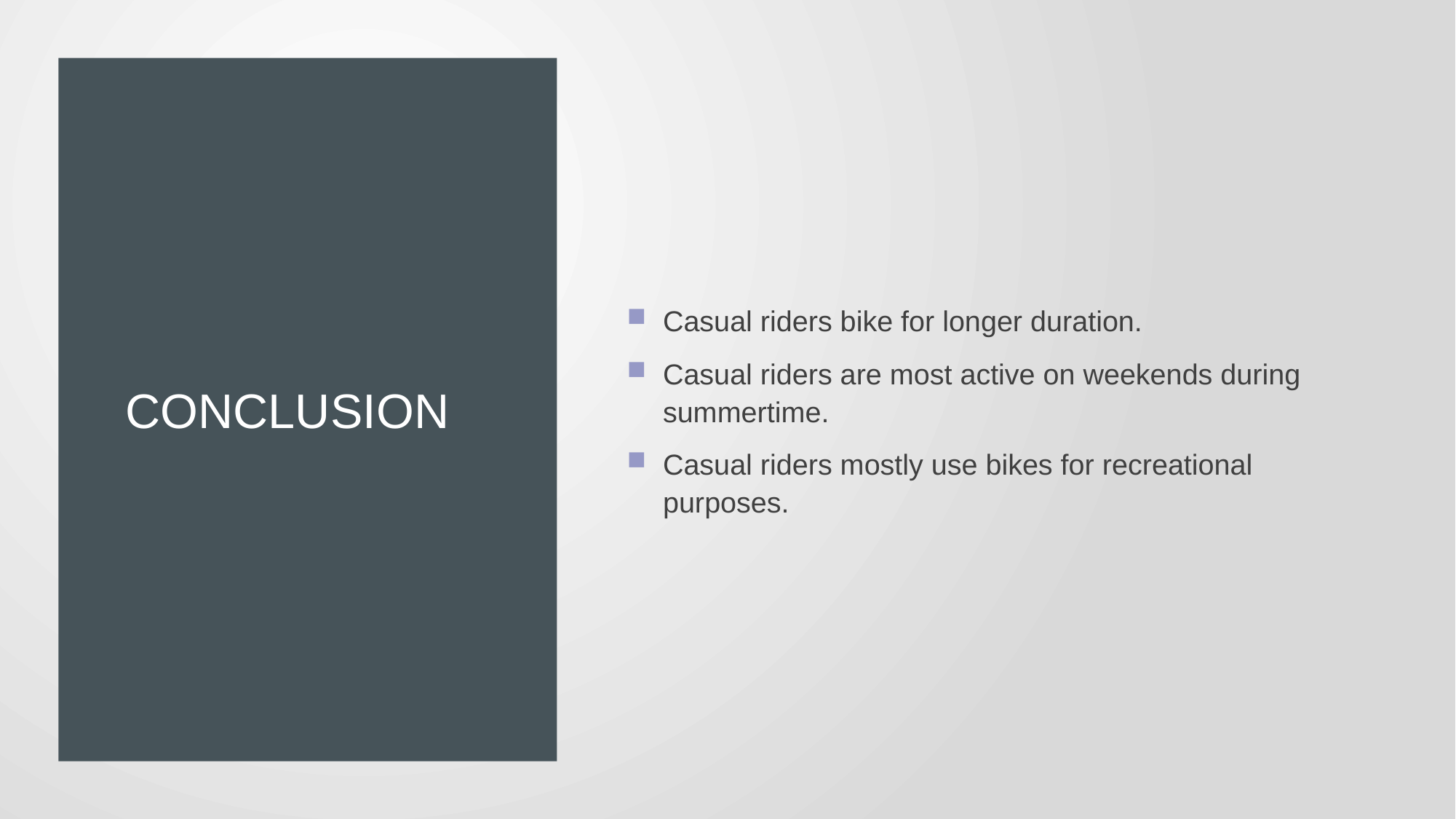

# conclusion
Casual riders bike for longer duration.
Casual riders are most active on weekends during summertime.
Casual riders mostly use bikes for recreational purposes.